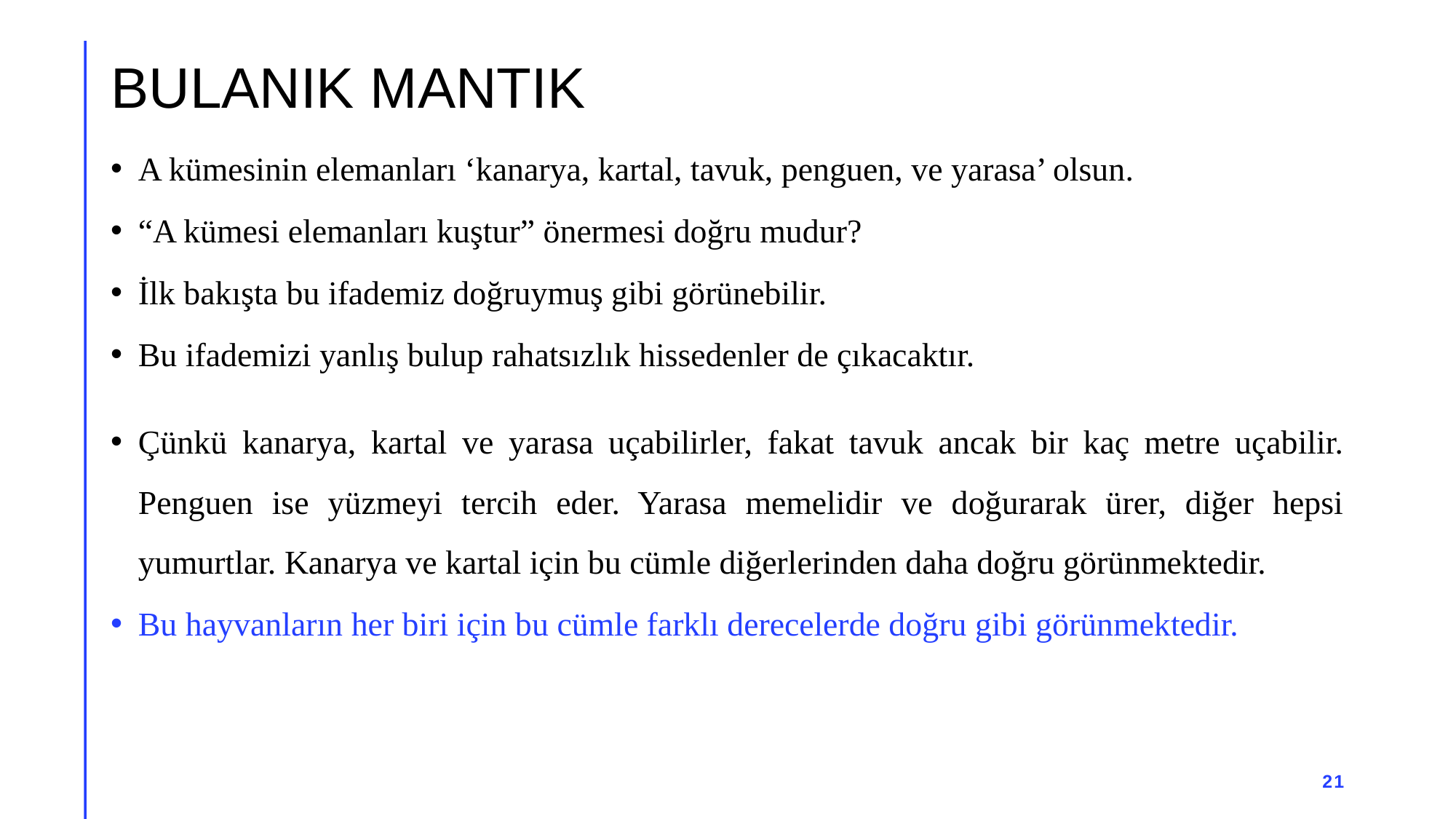

# BULANIK MANTIK
A kümesinin elemanları ‘kanarya, kartal, tavuk, penguen, ve yarasa’ olsun.
“A kümesi elemanları kuştur” önermesi doğru mudur?
İlk bakışta bu ifademiz doğruymuş gibi görünebilir.
Bu ifademizi yanlış bulup rahatsızlık hissedenler de çıkacaktır.
Çünkü kanarya, kartal ve yarasa uçabilirler, fakat tavuk ancak bir kaç metre uçabilir. Penguen ise yüzmeyi tercih eder. Yarasa memelidir ve doğurarak ürer, diğer hepsi yumurtlar. Kanarya ve kartal için bu cümle diğerlerinden daha doğru görünmektedir.
Bu hayvanların her biri için bu cümle farklı derecelerde doğru gibi görünmektedir.
21